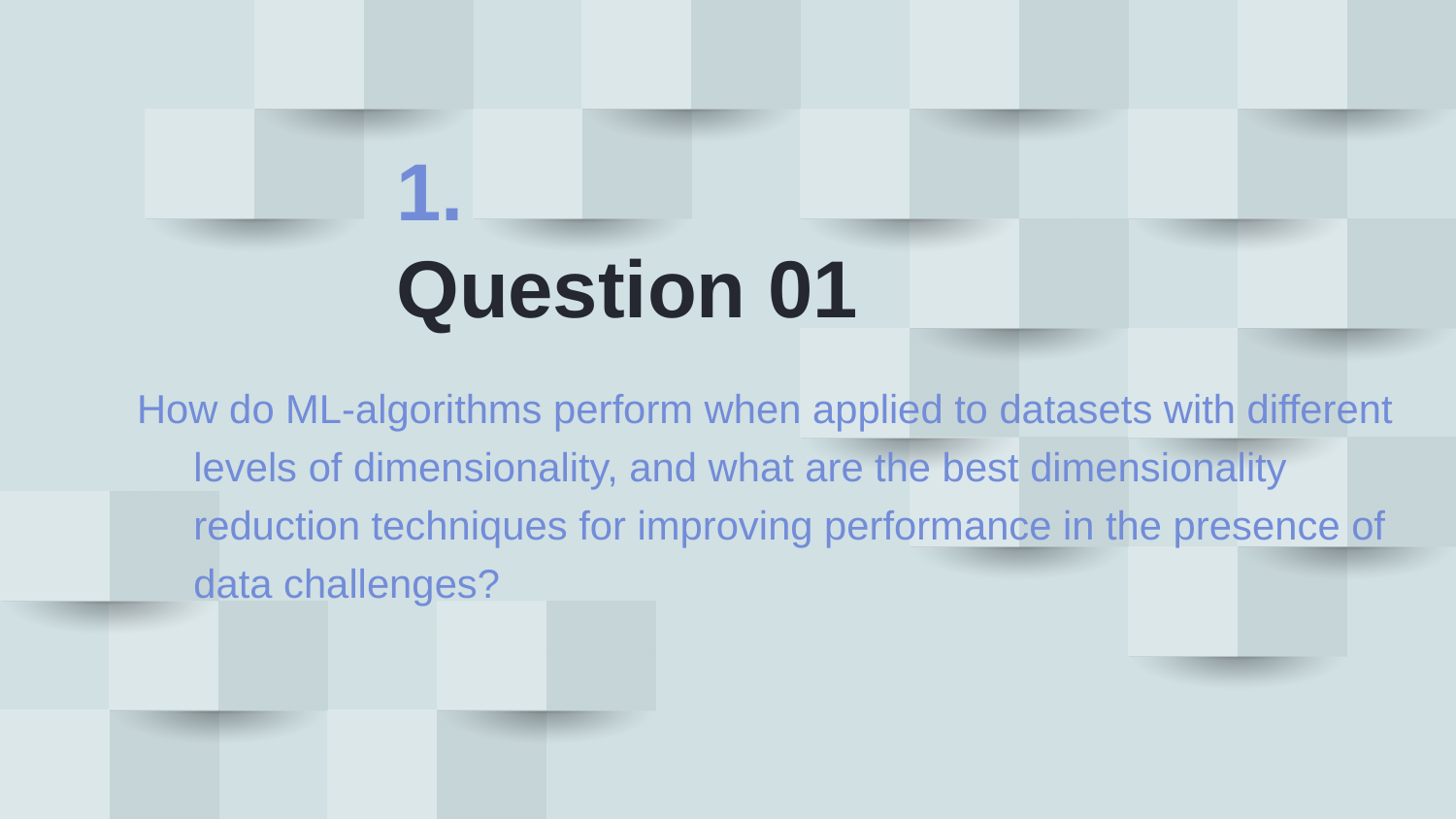

# 1.
Question 01
How do ML-algorithms perform when applied to datasets with different levels of dimensionality, and what are the best dimensionality reduction techniques for improving performance in the presence of data challenges?